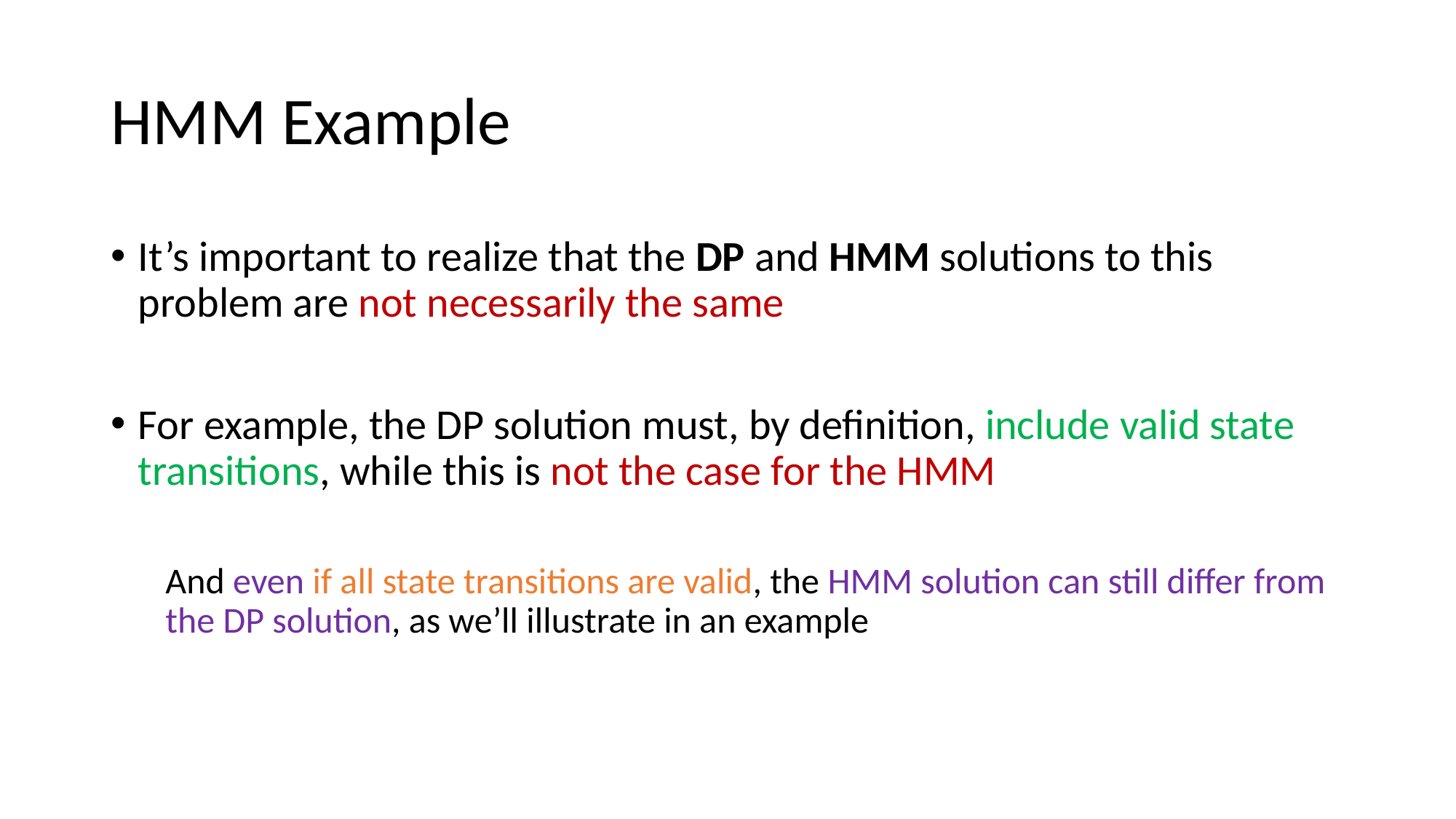

# HMM Example
It’s important to realize that the DP and HMM solutions to this problem are not necessarily the same

For example, the DP solution must, by definition, include valid state transitions, while this is not the case for the HMM

And even if all state transitions are valid, the HMM solution can still differ from the DP solution, as we’ll illustrate in an example